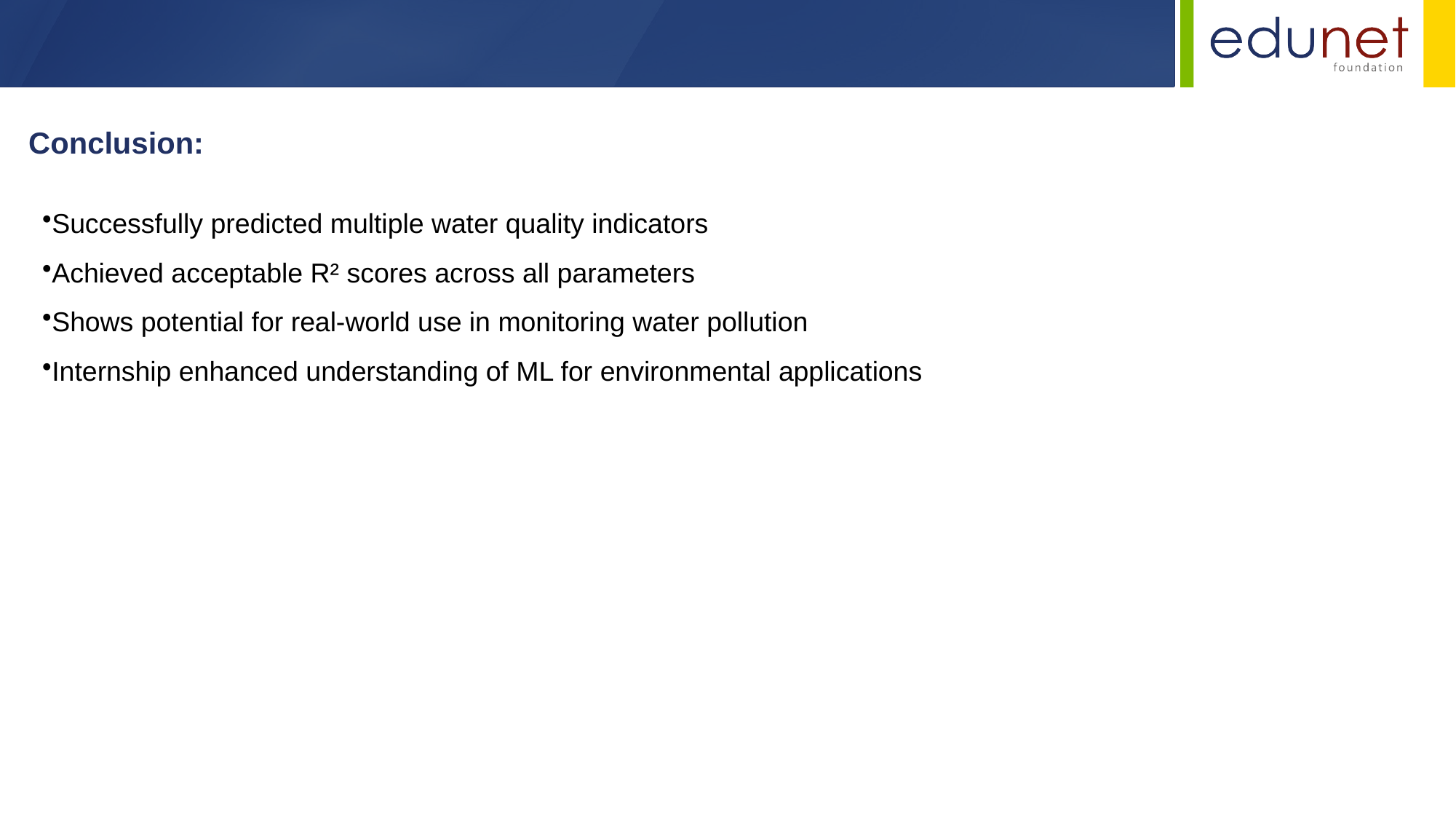

Conclusion:
Successfully predicted multiple water quality indicators
Achieved acceptable R² scores across all parameters
Shows potential for real-world use in monitoring water pollution
Internship enhanced understanding of ML for environmental applications